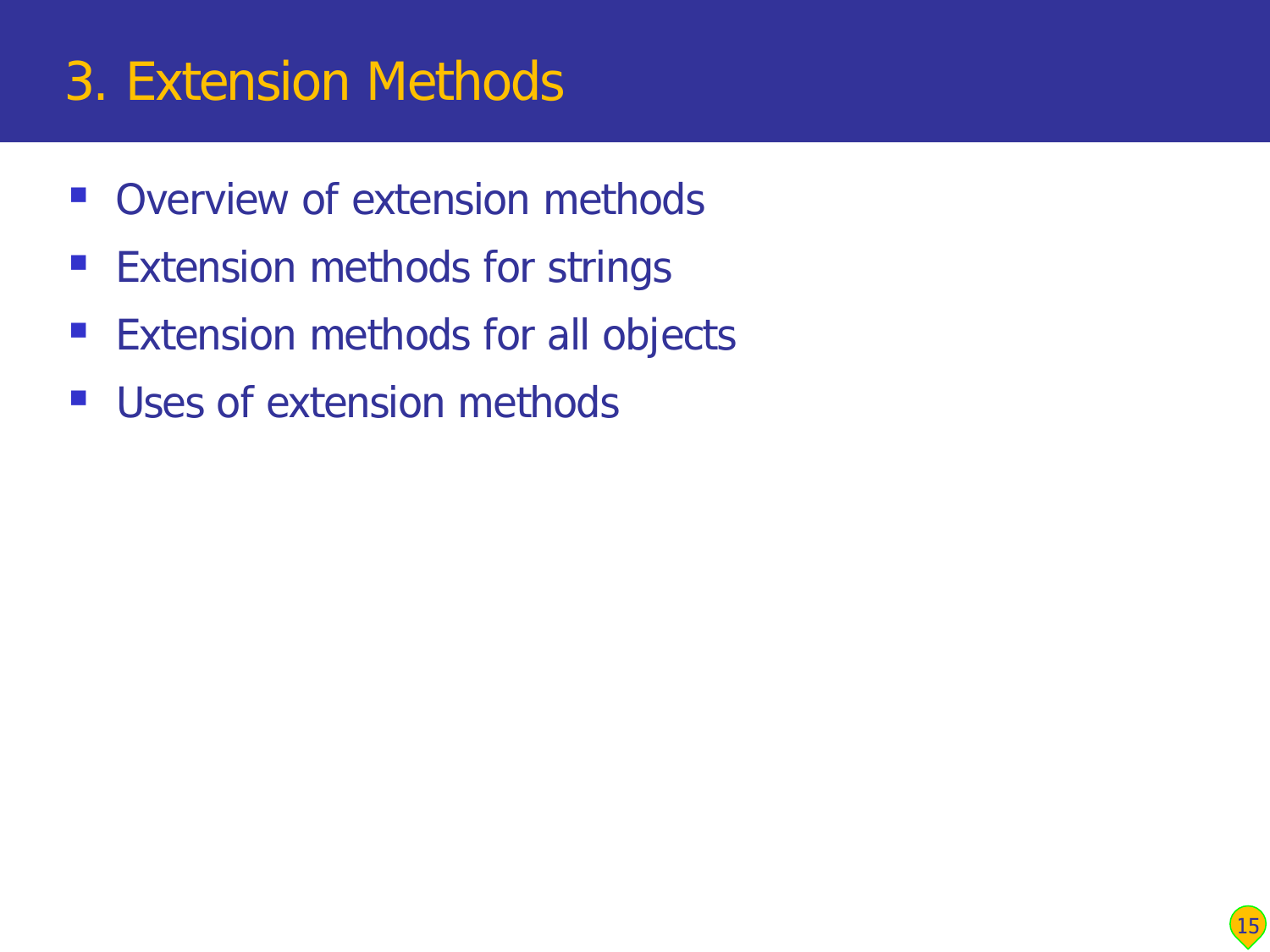

# 3. Extension Methods
Overview of extension methods
Extension methods for strings
Extension methods for all objects
Uses of extension methods

15